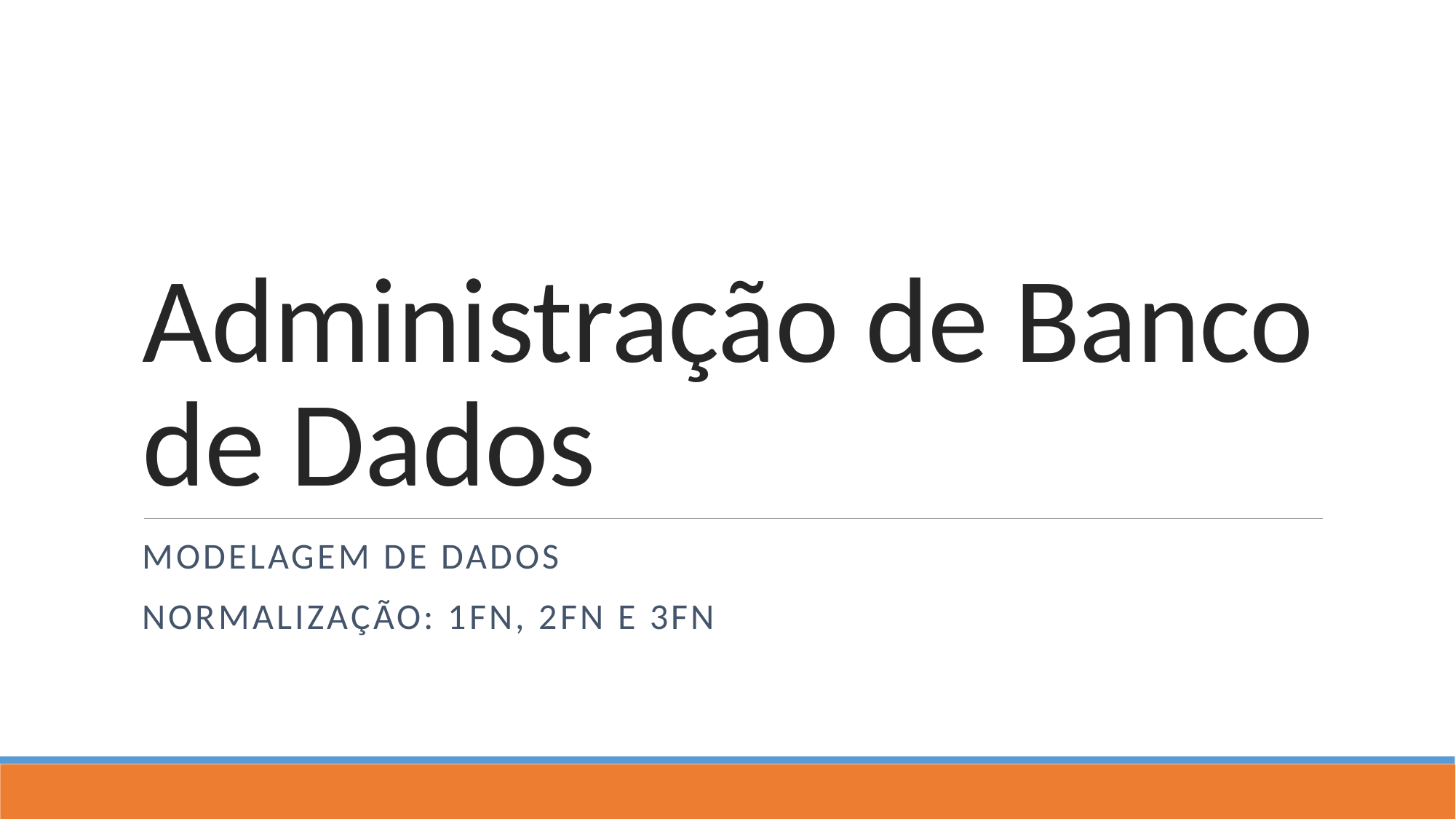

# Administração de Banco de Dados
Modelagem de dados
NORMALIZAÇÃO: 1FN, 2FN E 3FN